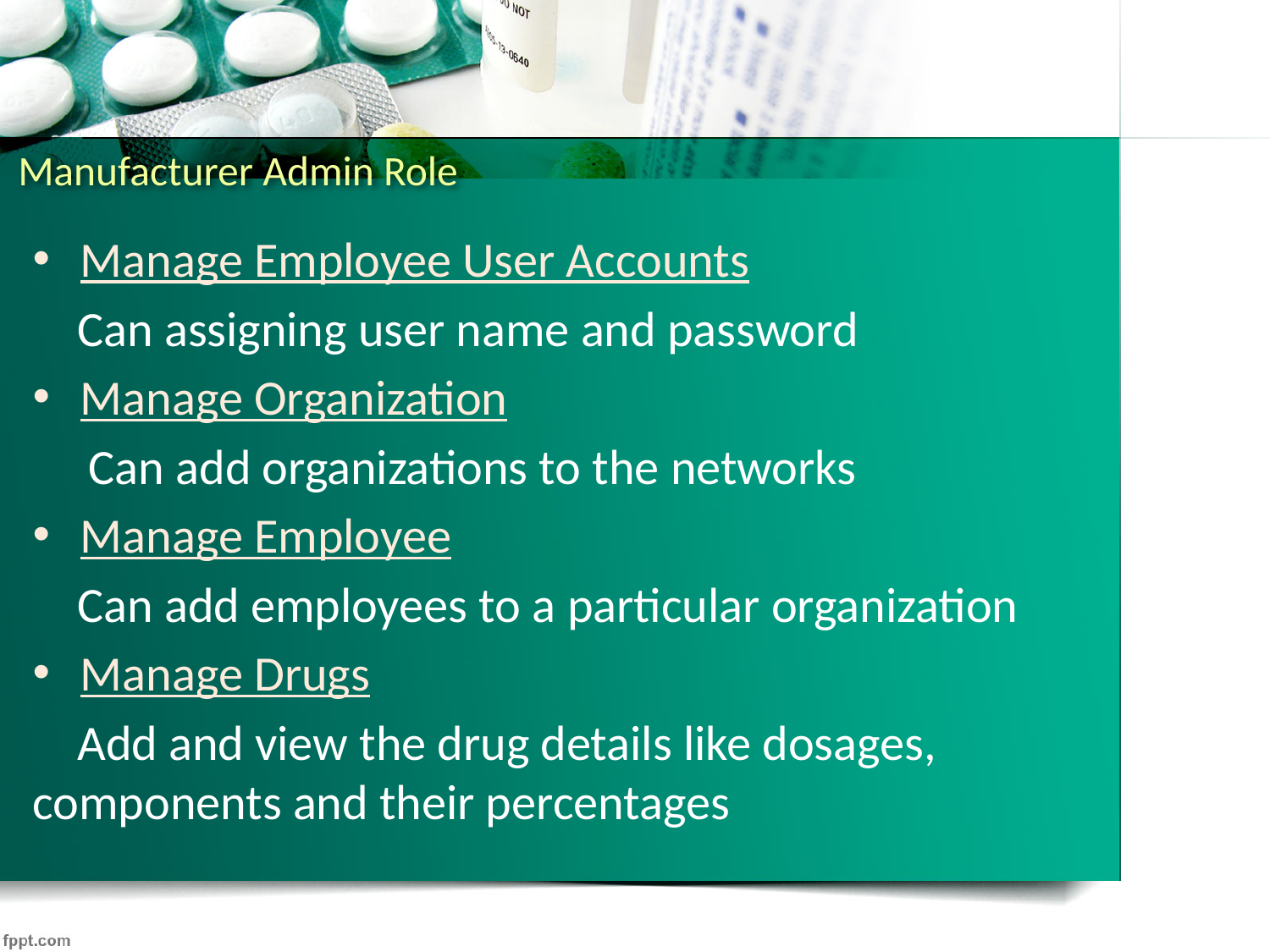

# Manufacturer Admin Role
Manage Employee User Accounts
    Can assigning user name and password
Manage Organization
     Can add organizations to the networks
Manage Employee
    Can add employees to a particular organization
Manage Drugs
    Add and view the drug details like dosages, components and their percentages